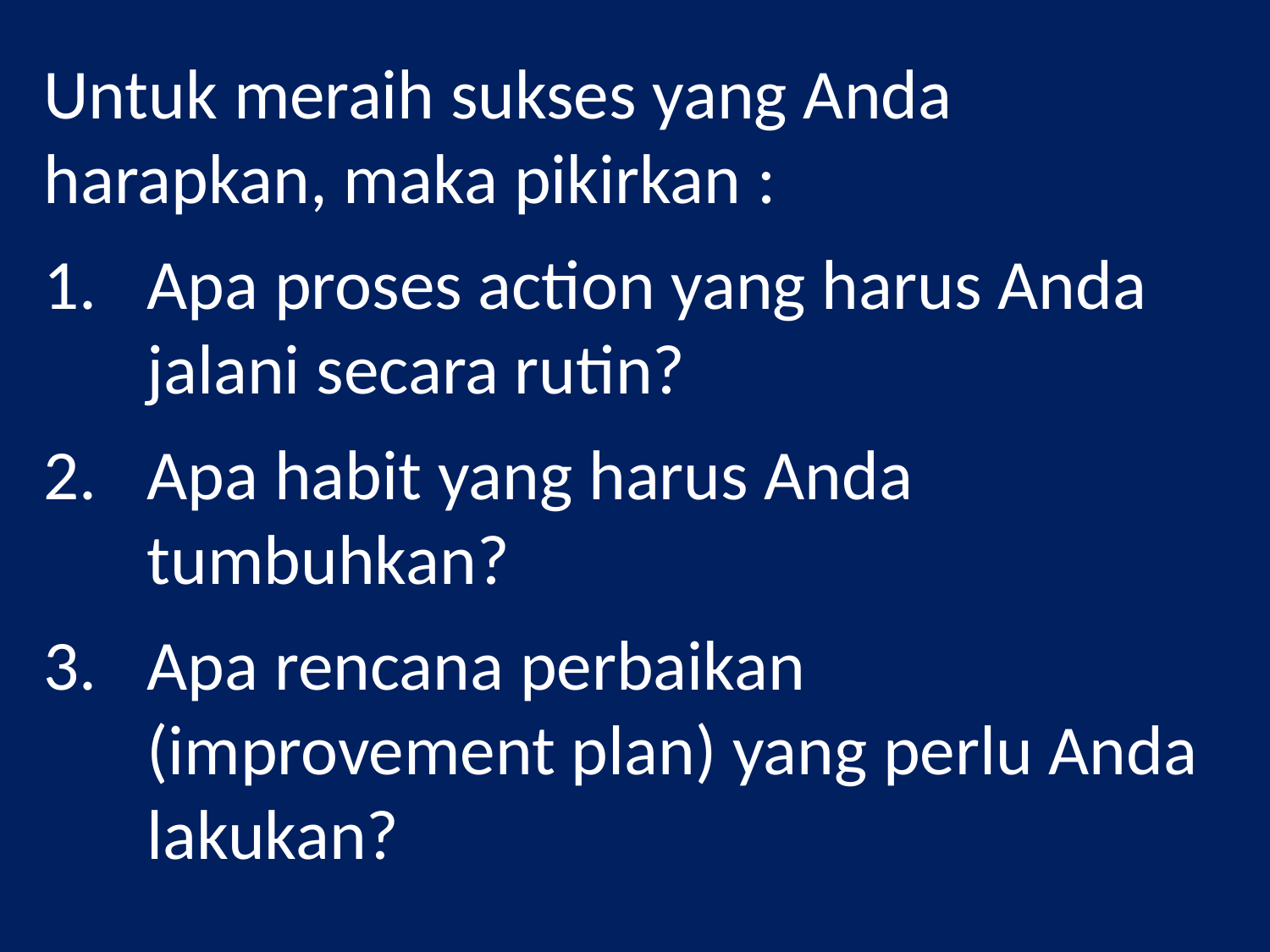

Untuk meraih sukses yang Anda harapkan, maka pikirkan :
Apa proses action yang harus Anda jalani secara rutin?
Apa habit yang harus Anda tumbuhkan?
Apa rencana perbaikan (improvement plan) yang perlu Anda lakukan?